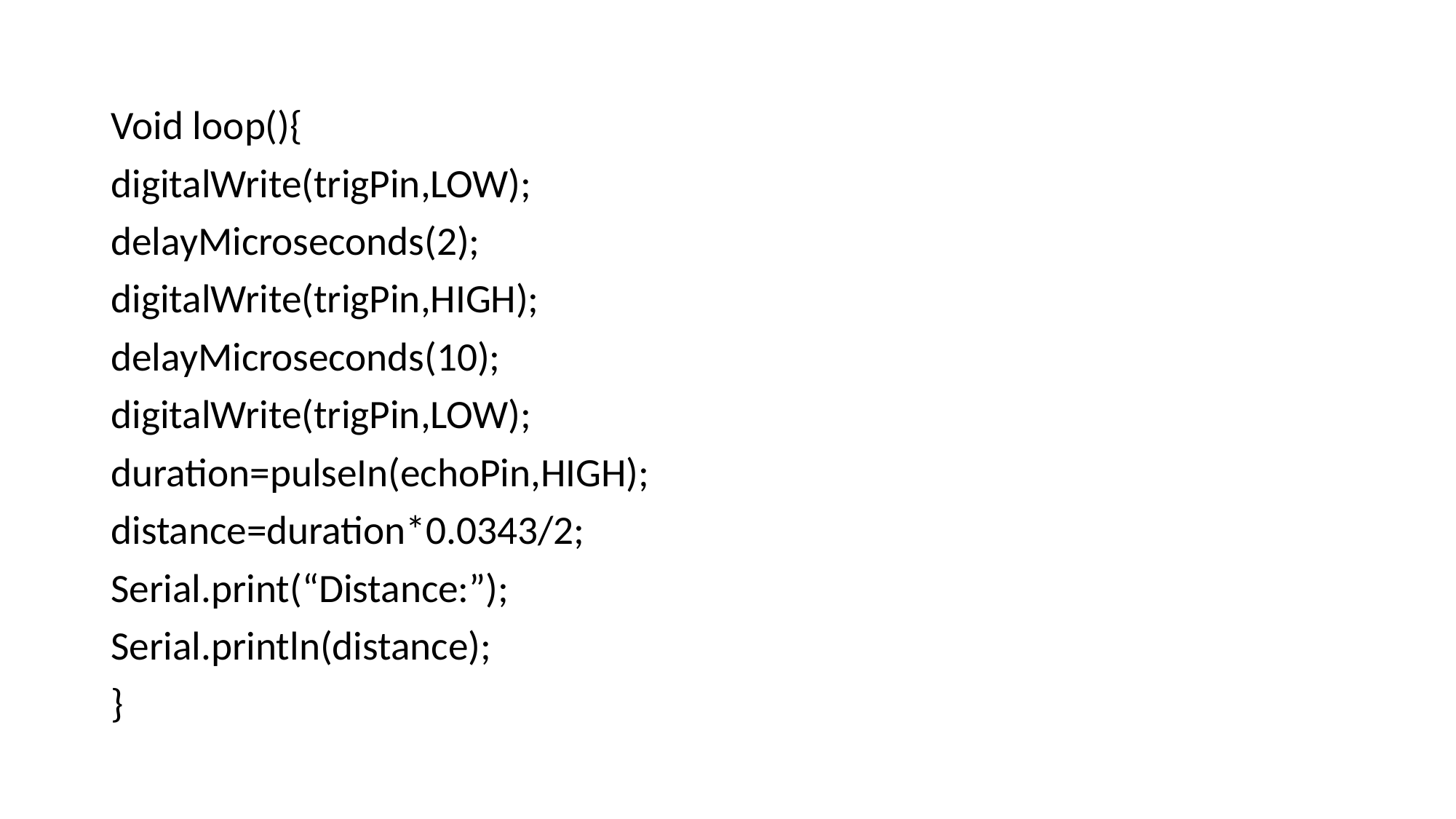

Void loop(){
digitalWrite(trigPin,LOW);
delayMicroseconds(2);
digitalWrite(trigPin,HIGH);
delayMicroseconds(10);
digitalWrite(trigPin,LOW);
duration=pulseIn(echoPin,HIGH);
distance=duration*0.0343/2;
Serial.print(“Distance:”);
Serial.println(distance);
}